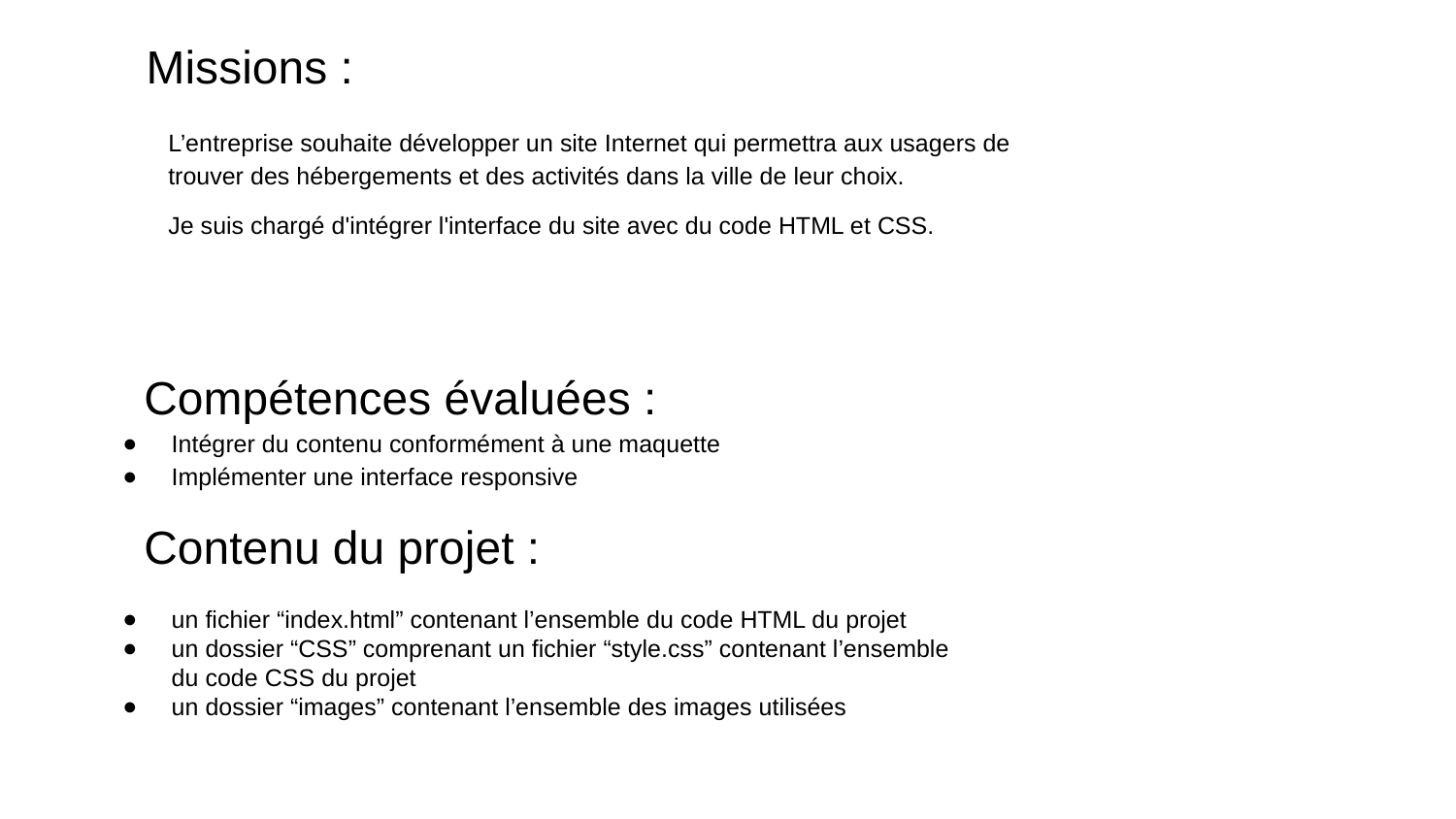

Missions :
L’entreprise souhaite développer un site Internet qui permettra aux usagers de trouver des hébergements et des activités dans la ville de leur choix.
Je suis chargé d'intégrer l'interface du site avec du code HTML et CSS.

# Compétences évaluées :

Intégrer du contenu conformément à une maquette
Implémenter une interface responsive

Contenu du projet :
un fichier “index.html” contenant l’ensemble du code HTML du projet
un dossier “CSS” comprenant un fichier “style.css” contenant l’ensemble du code CSS du projet
un dossier “images” contenant l’ensemble des images utilisées